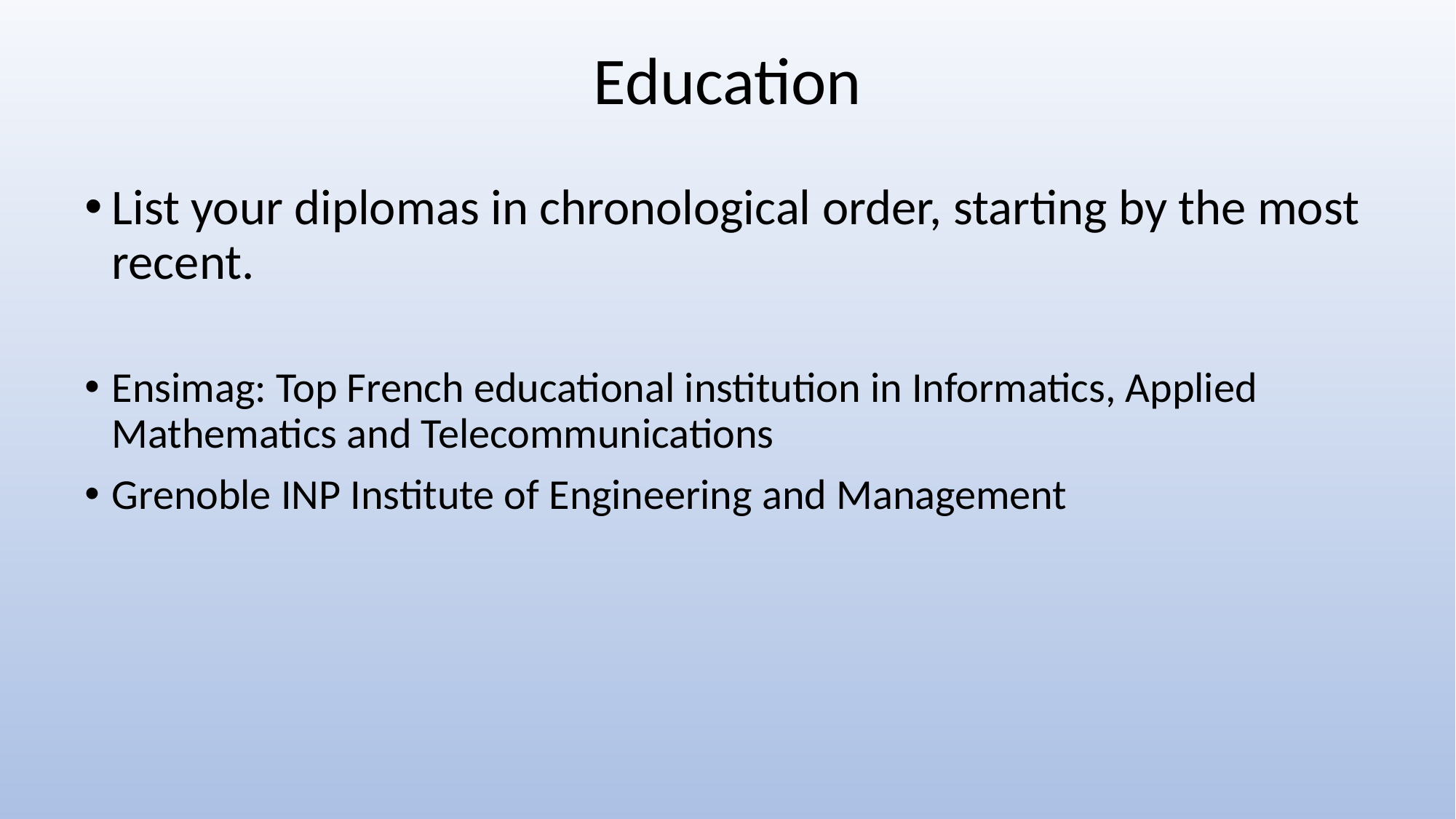

# Education
List your diplomas in chronological order, starting by the most recent.

Ensimag: Top French educational institution in Informatics, Applied Mathematics and Telecommunications
Grenoble INP Institute of Engineering and Management